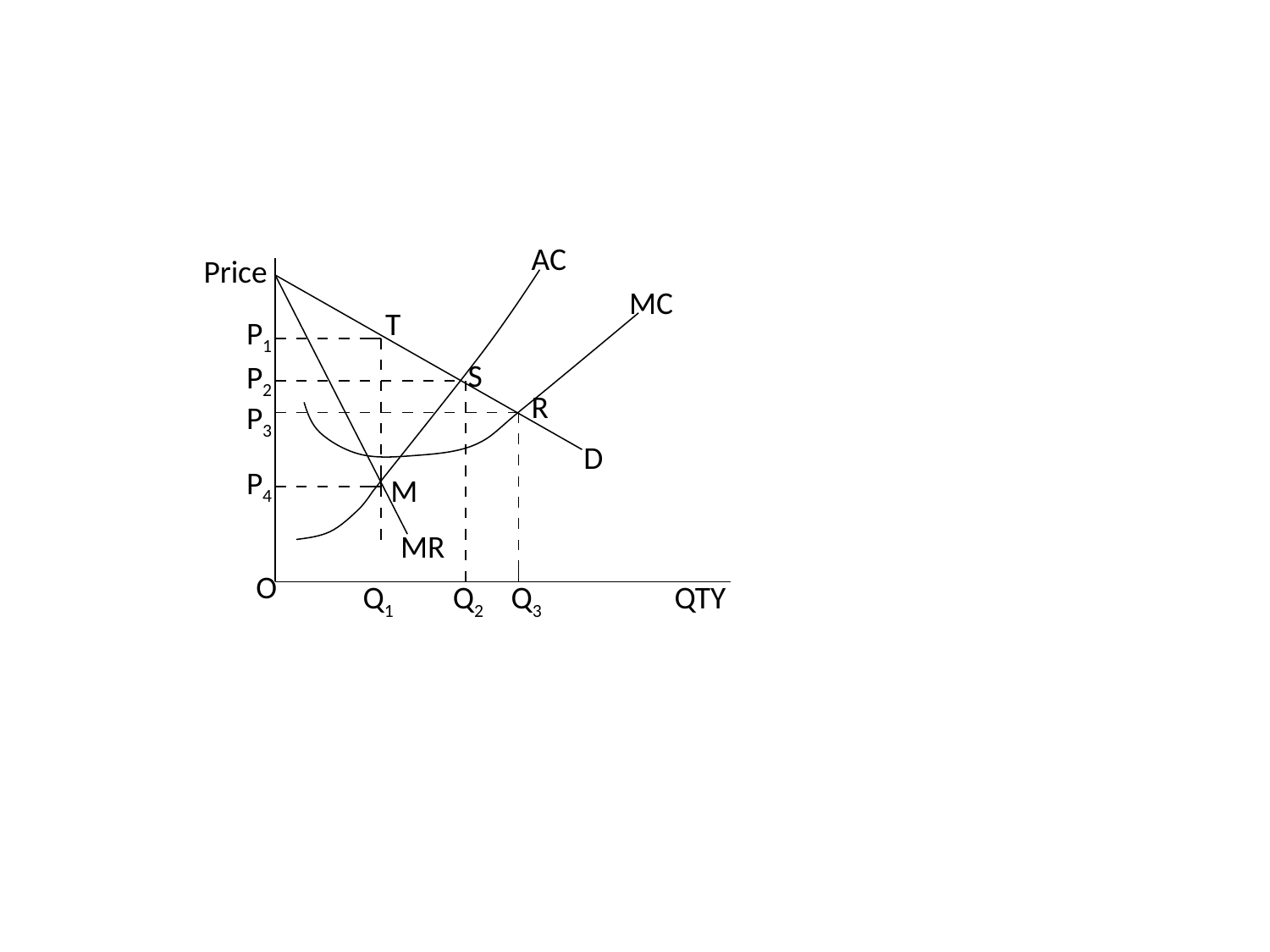

AC
Price

MC
T
P1

S
P2
R
P3
D
P4
M
MR
O
Q1
Q2
Q3
QTY